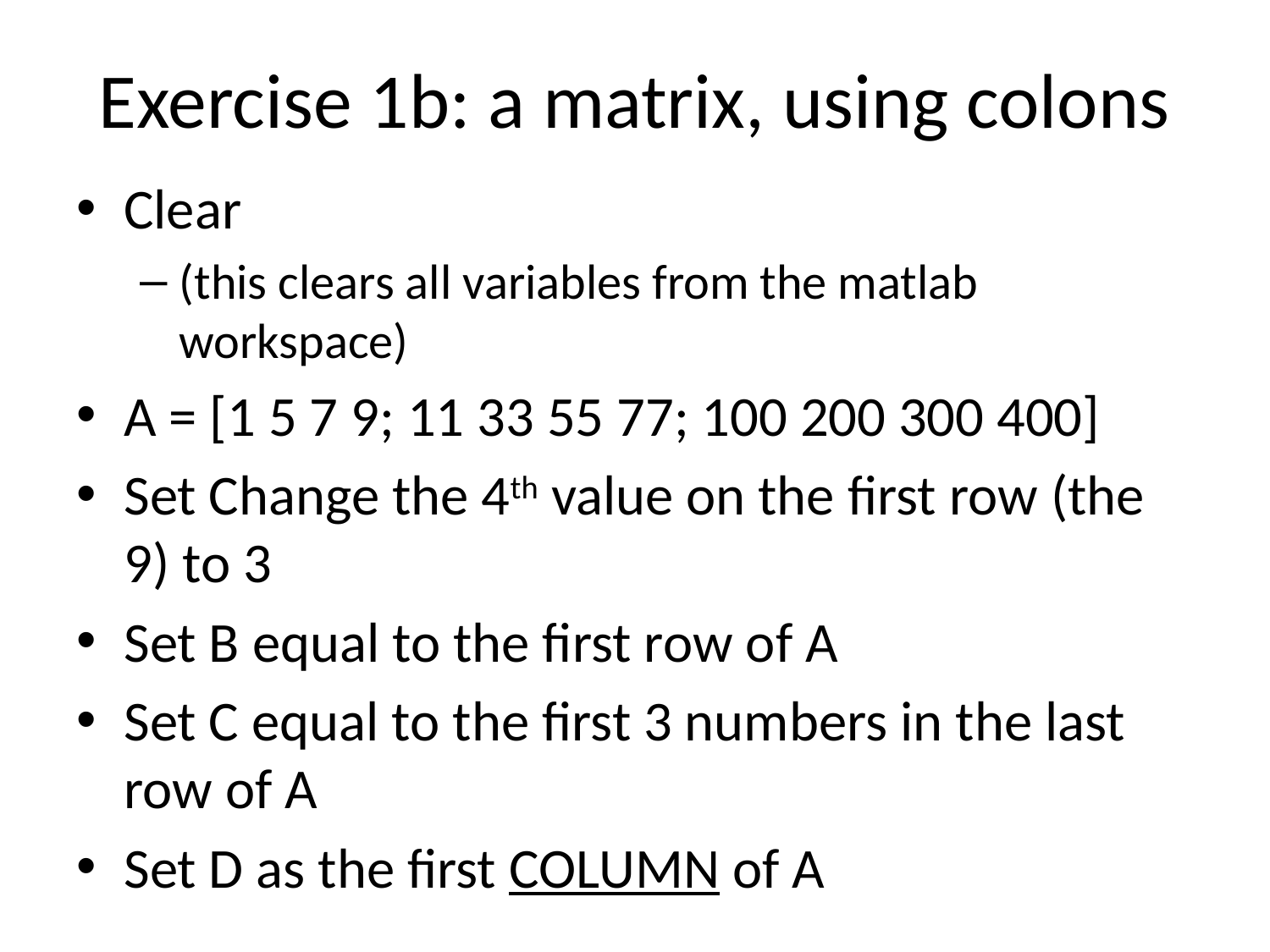

# Exercise 1b: a matrix, using colons
Clear
(this clears all variables from the matlab workspace)
A = [1 5 7 9; 11 33 55 77; 100 200 300 400]
Set Change the 4th value on the first row (the 9) to 3
Set B equal to the first row of A
Set C equal to the first 3 numbers in the last row of A
Set D as the first COLUMN of A